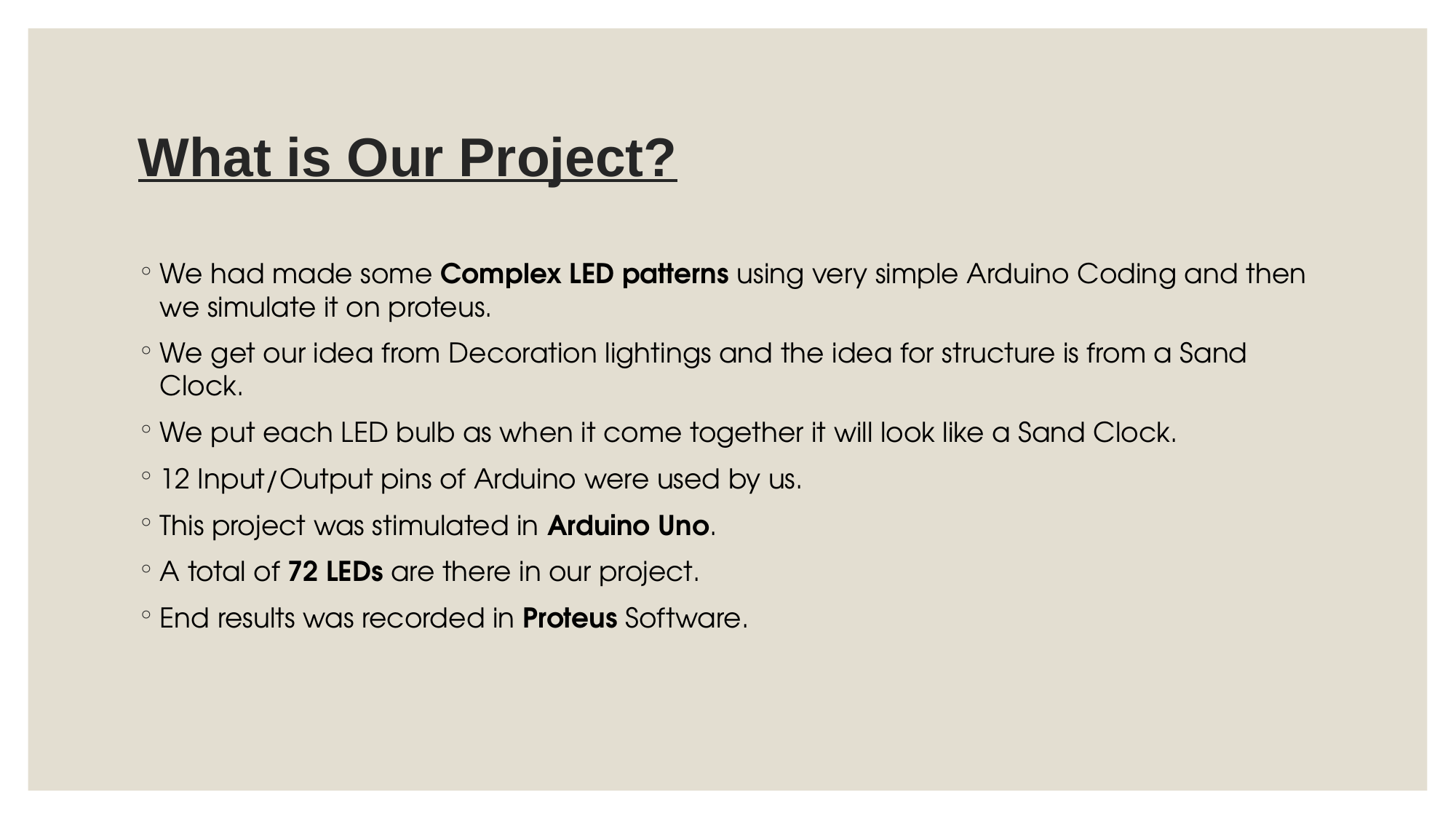

# What is Our Project?
We had made some Complex LED patterns using very simple Arduino Coding and then we simulate it on proteus.
We get our idea from Decoration lightings and the idea for structure is from a Sand Clock.
We put each LED bulb as when it come together it will look like a Sand Clock.
12 Input/Output pins of Arduino were used by us.
This project was stimulated in Arduino Uno.
A total of 72 LEDs are there in our project.
End results was recorded in Proteus Software.